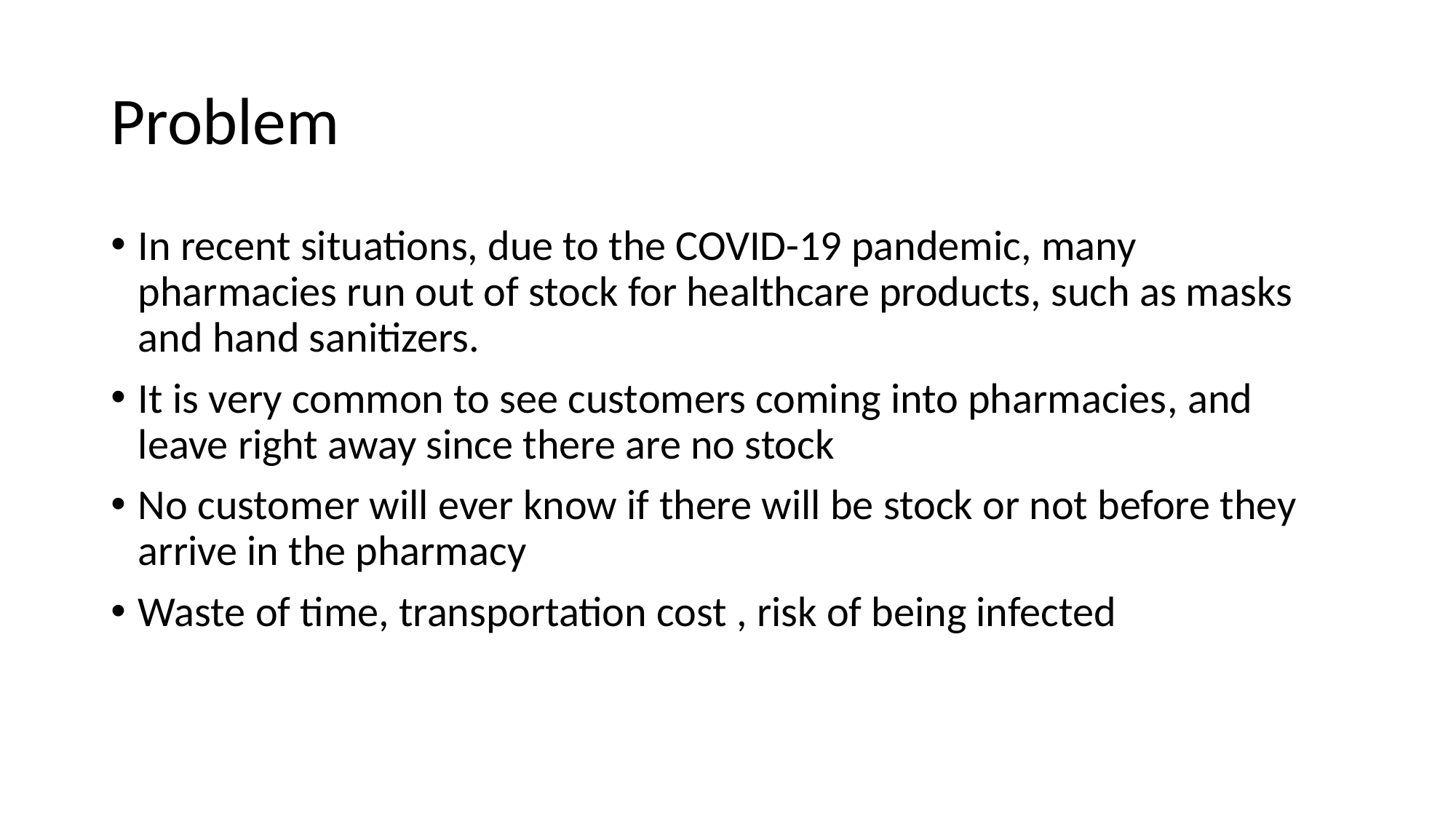

# Problem
In recent situations, due to the COVID-19 pandemic, many pharmacies run out of stock for healthcare products, such as masks and hand sanitizers.
It is very common to see customers coming into pharmacies, and leave right away since there are no stock
No customer will ever know if there will be stock or not before they arrive in the pharmacy
Waste of time, transportation cost , risk of being infected